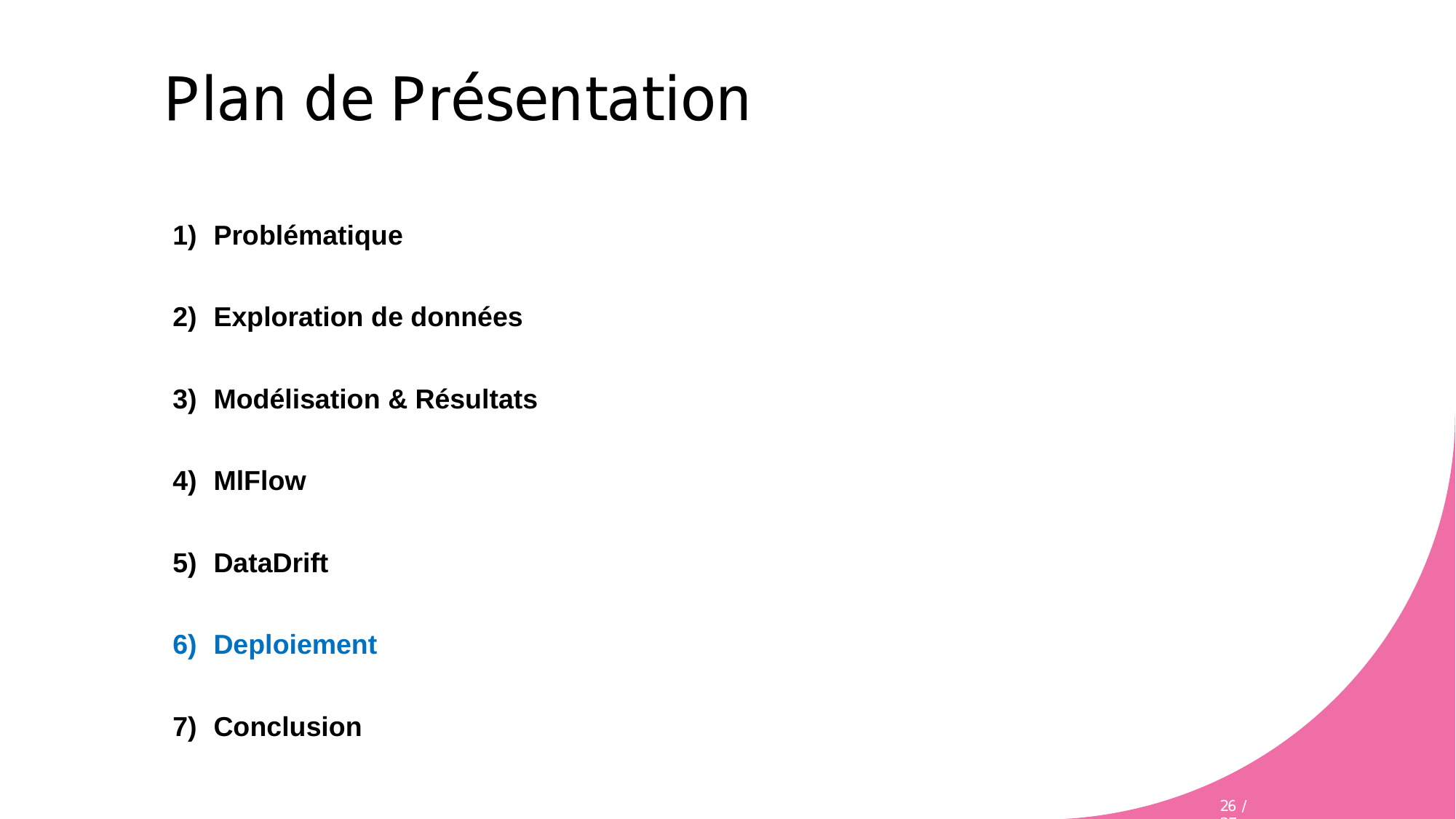

Plan de Présentation

Problématique
Exploration de données
Modélisation & Résultats
MlFlow
DataDrift
Deploiement
Conclusion
Bourama FANE
18 D´ecembre 2023
26 / 27